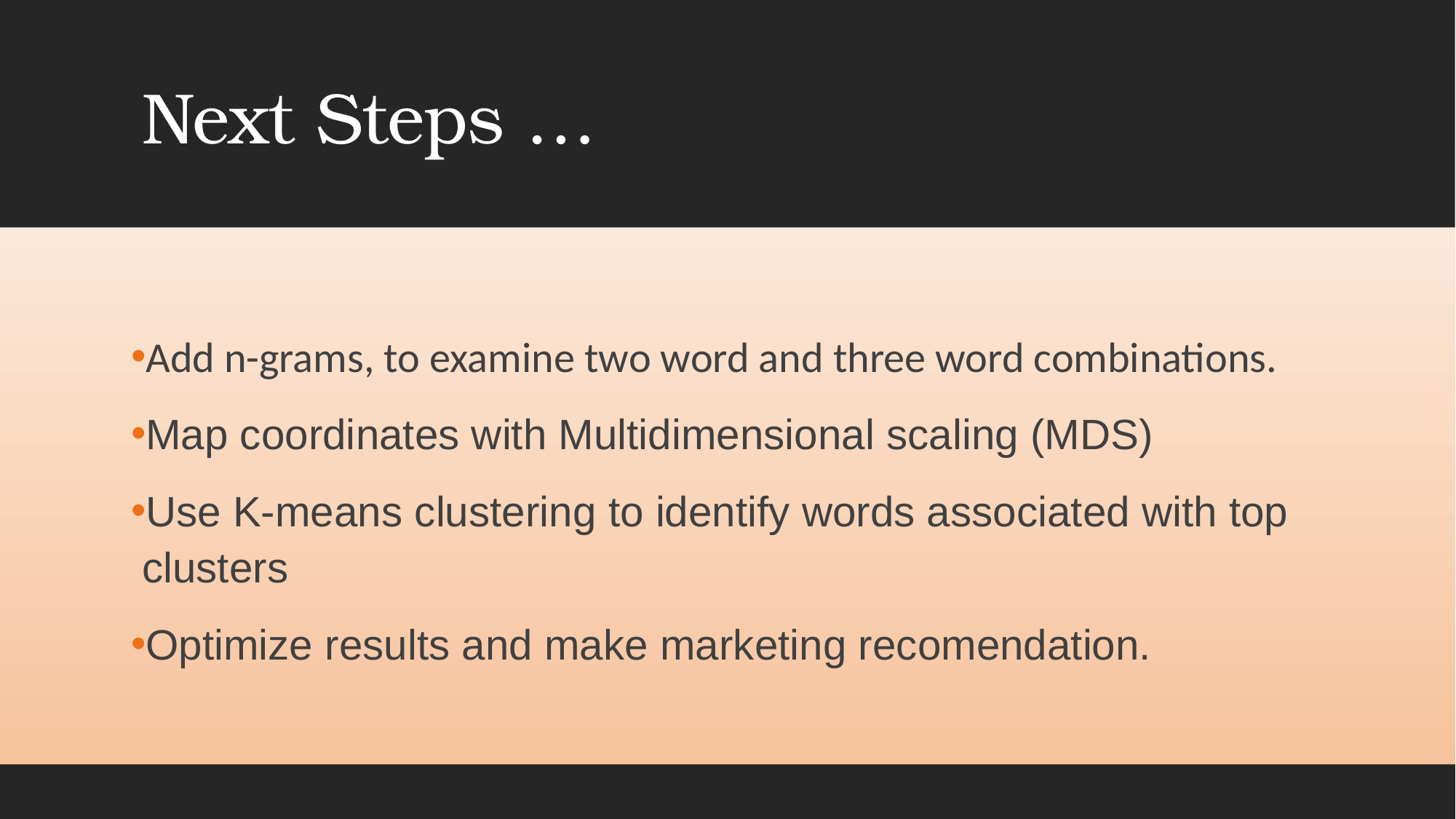

# Next Steps …
Add n-grams, to examine two word and three word combinations.
Map coordinates with Multidimensional scaling (MDS)
Use K-means clustering to identify words associated with top clusters
Optimize results and make marketing recomendation.